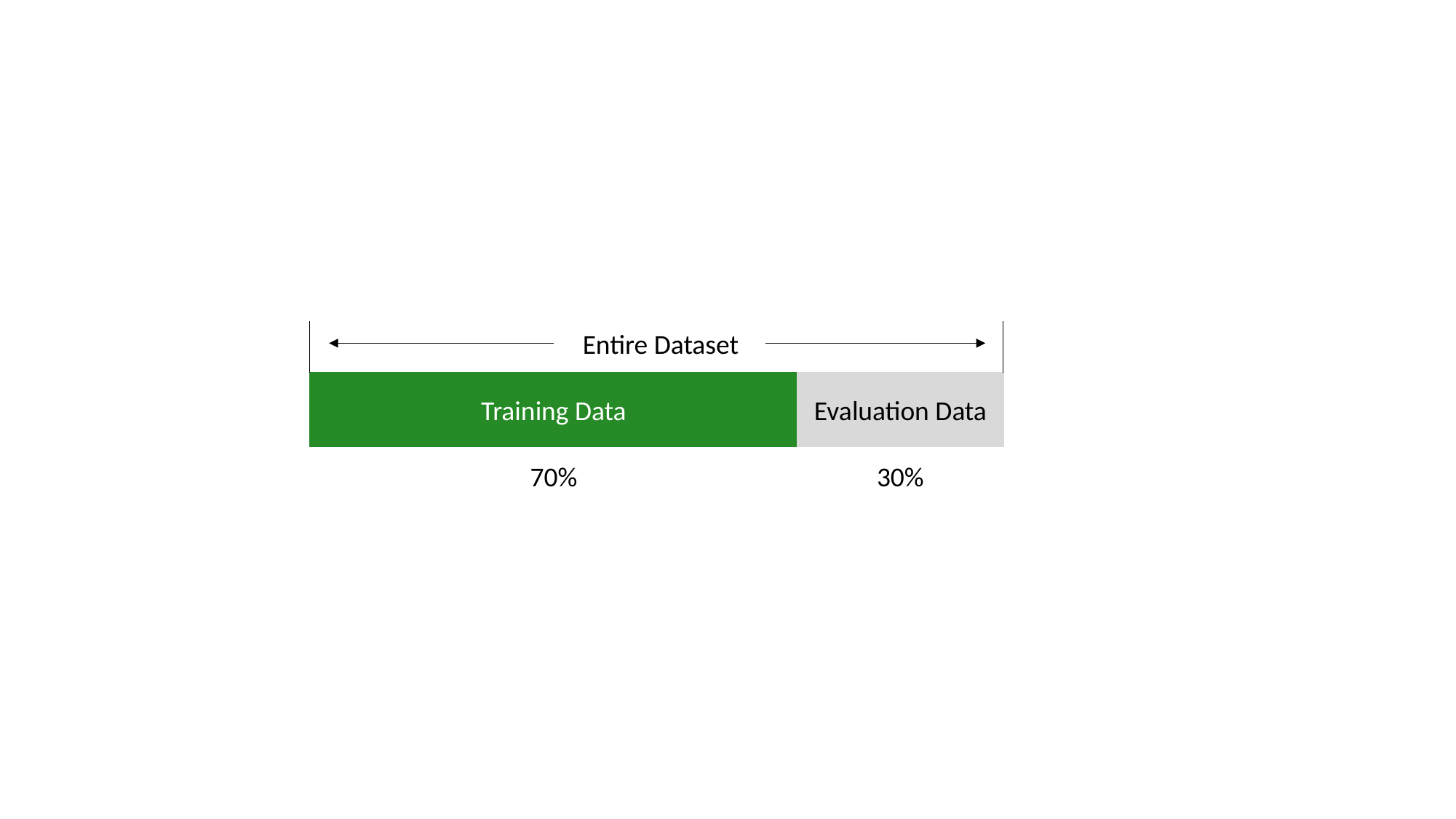

Entire Dataset
Evaluation Data
Training Data
70%
30%